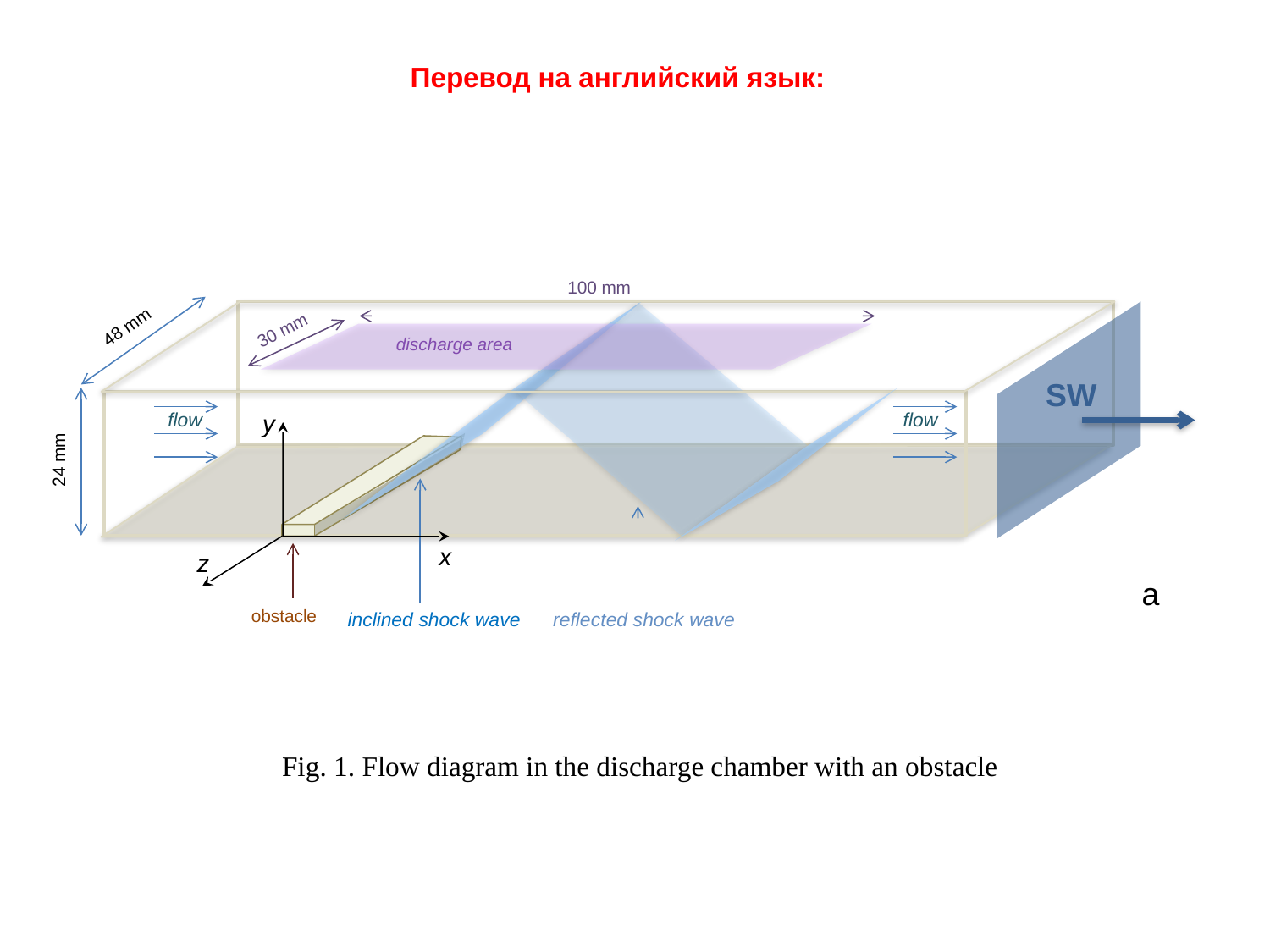

Перевод на английский язык:
100 mm

SW

48 mm
30 mm

discharge area

flow
flow
y

x
z

24 mm

obstacle
inclined shock wave
reflected shock wave
a
Fig. 1. Flow diagram in the discharge chamber with an obstacle